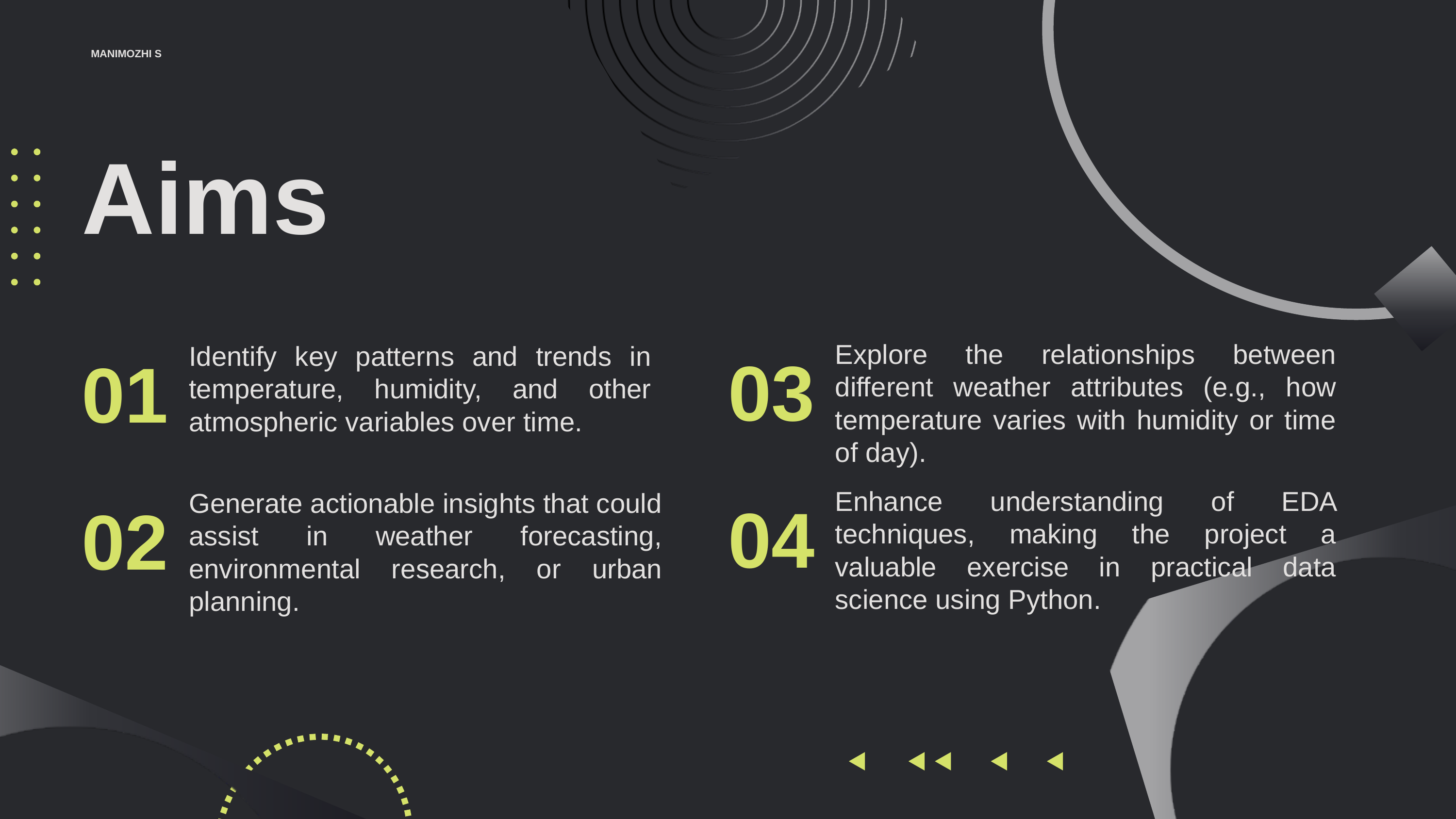

MANIMOZHI S
Aims

Explore the relationships between different weather attributes (e.g., how temperature varies with humidity or time of day).
Identify key patterns and trends in temperature, humidity, and other atmospheric variables over time.
03
01
Enhance understanding of EDA techniques, making the project a valuable exercise in practical data science using Python.
Generate actionable insights that could assist in weather forecasting, environmental research, or urban planning.
04
02